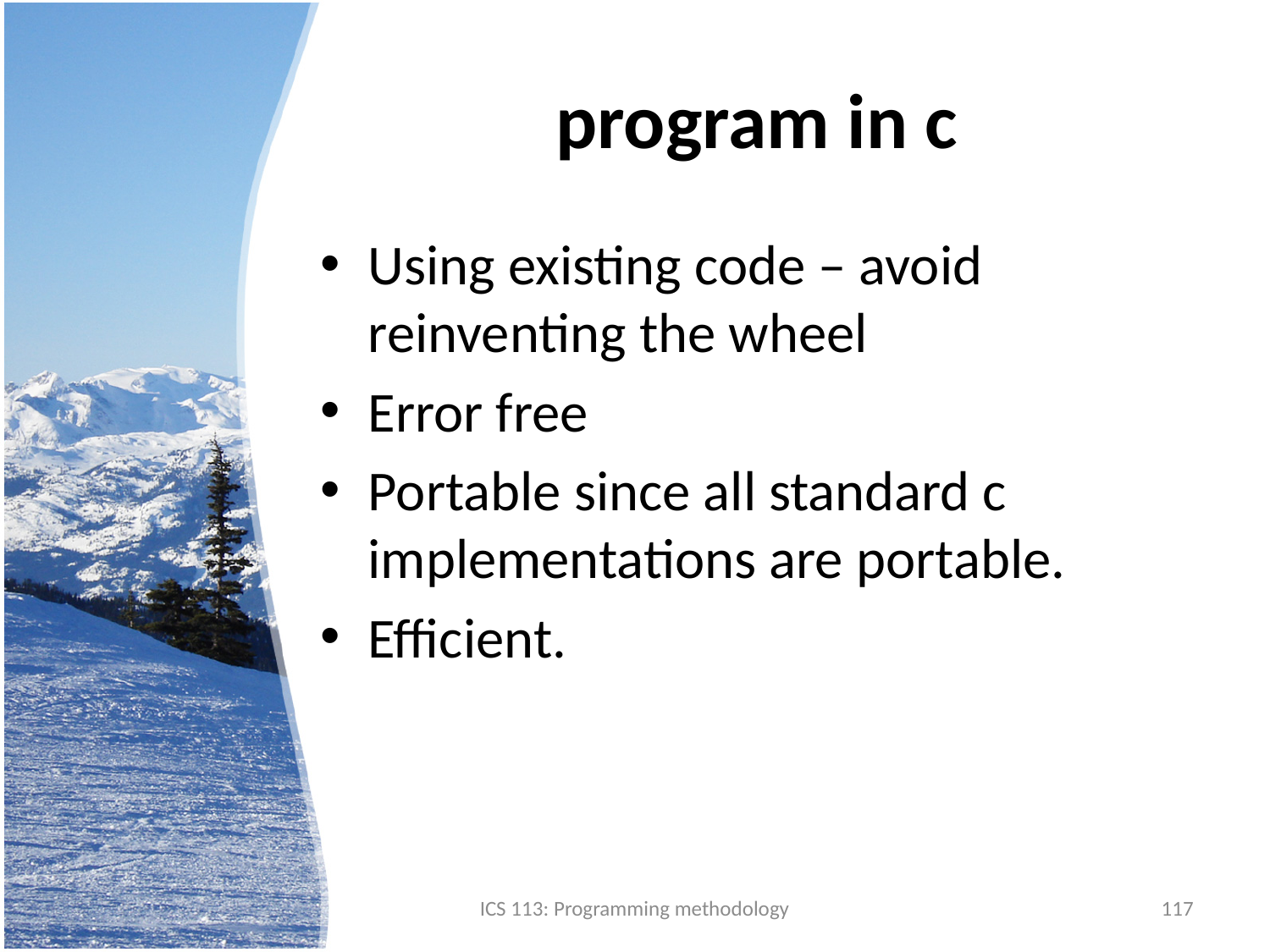

# program in c
Using existing code – avoid reinventing the wheel
Error free
Portable since all standard c implementations are portable.
Efficient.

ICS 113: Programming methodology
117